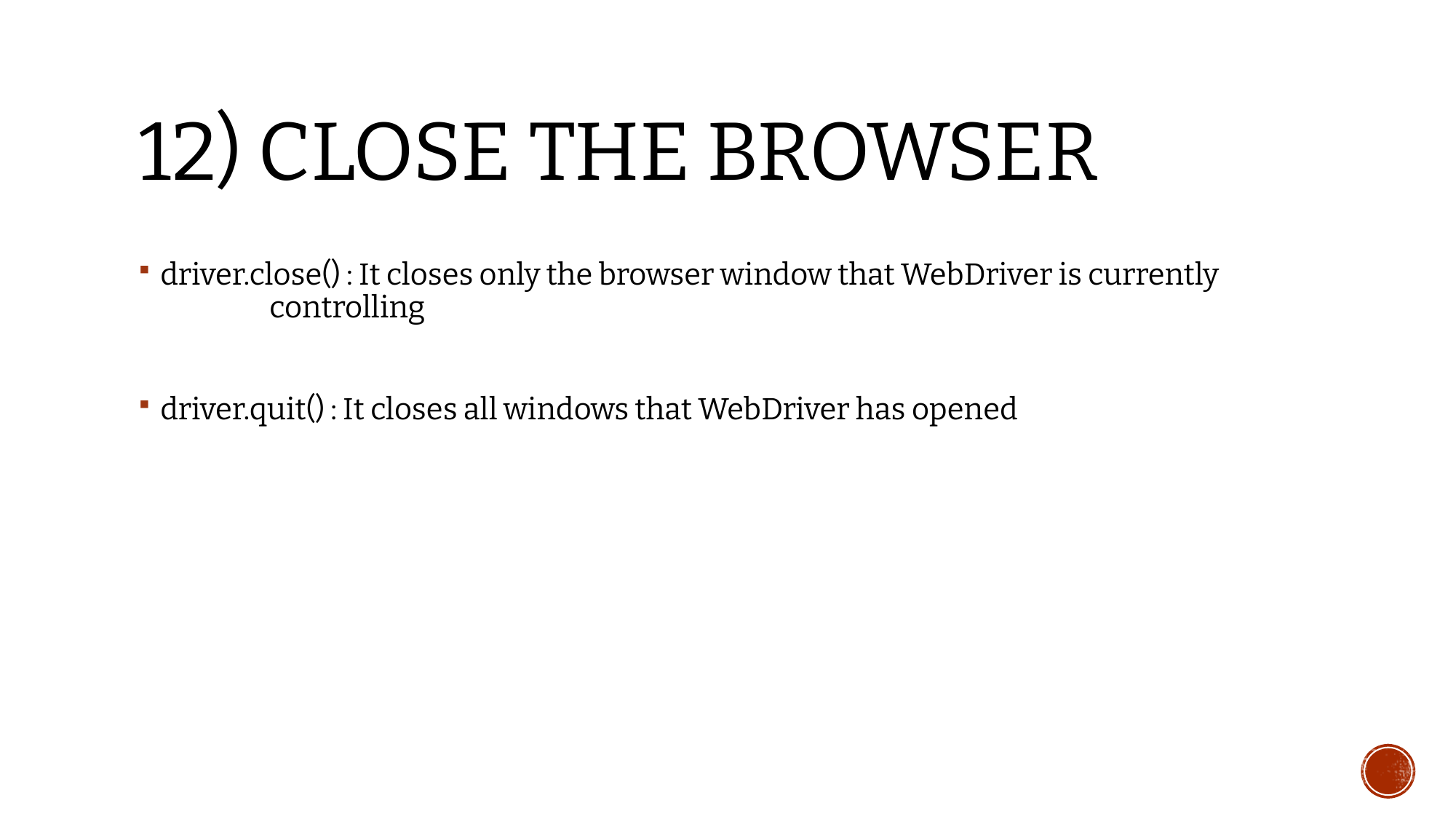

# 12) Close the browser
driver.close() : It closes only the browser window that WebDriver is currently 		controlling

driver.quit() : It closes all windows that WebDriver has opened